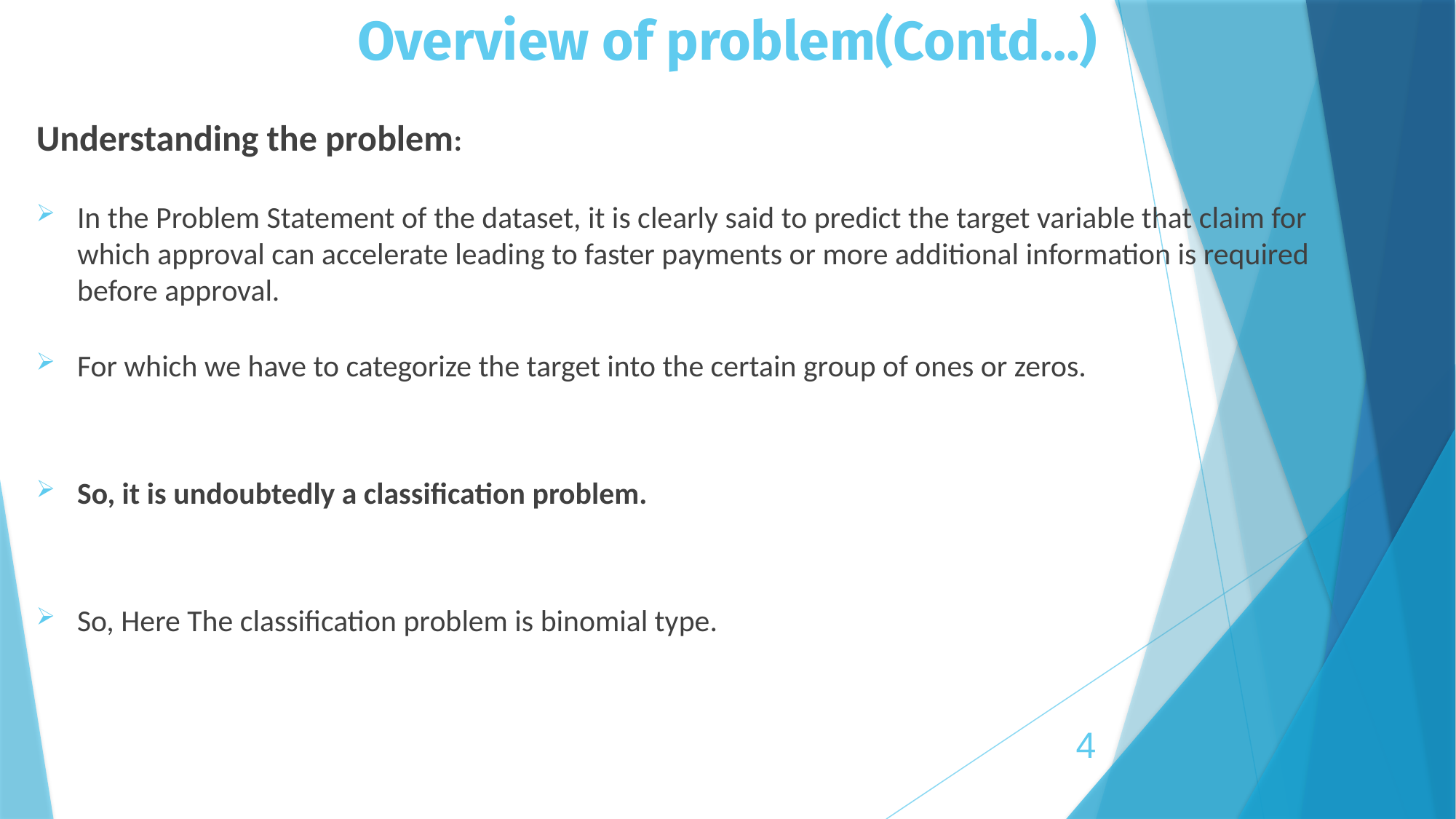

# Overview of problem(Contd…)
Understanding the problem:

In the Problem Statement of the dataset, it is clearly said to predict the target variable that claim for which approval can accelerate leading to faster payments or more additional information is required before approval.

For which we have to categorize the target into the certain group of ones or zeros.

So, it is undoubtedly a classification problem.

So, Here The classification problem is binomial type.

4